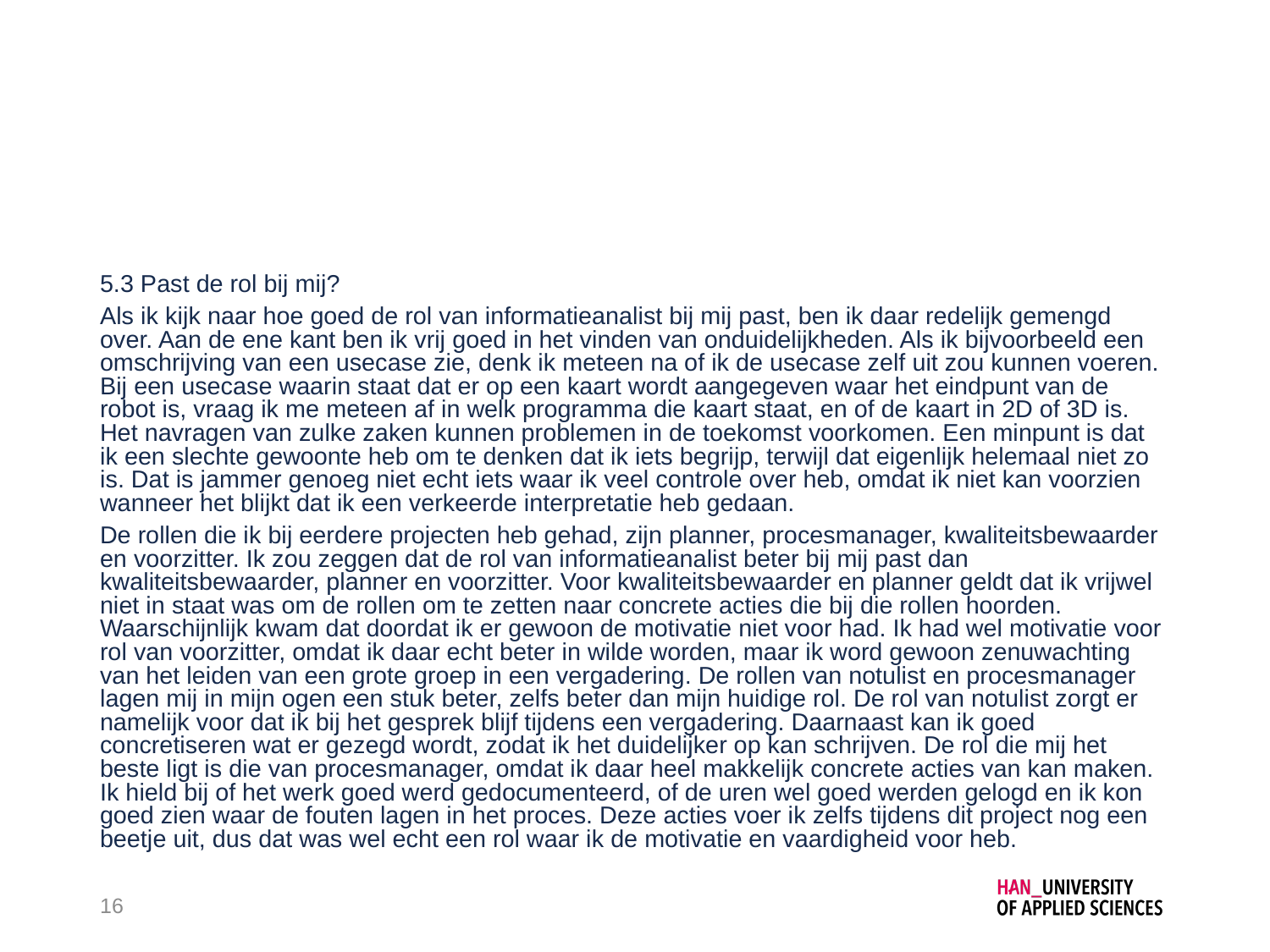

#
5.3 Past de rol bij mij?
Als ik kijk naar hoe goed de rol van informatieanalist bij mij past, ben ik daar redelijk gemengd over. Aan de ene kant ben ik vrij goed in het vinden van onduidelijkheden. Als ik bijvoorbeeld een omschrijving van een usecase zie, denk ik meteen na of ik de usecase zelf uit zou kunnen voeren. Bij een usecase waarin staat dat er op een kaart wordt aangegeven waar het eindpunt van de robot is, vraag ik me meteen af in welk programma die kaart staat, en of de kaart in 2D of 3D is. Het navragen van zulke zaken kunnen problemen in de toekomst voorkomen. Een minpunt is dat ik een slechte gewoonte heb om te denken dat ik iets begrijp, terwijl dat eigenlijk helemaal niet zo is. Dat is jammer genoeg niet echt iets waar ik veel controle over heb, omdat ik niet kan voorzien wanneer het blijkt dat ik een verkeerde interpretatie heb gedaan.
De rollen die ik bij eerdere projecten heb gehad, zijn planner, procesmanager, kwaliteitsbewaarder en voorzitter. Ik zou zeggen dat de rol van informatieanalist beter bij mij past dan kwaliteitsbewaarder, planner en voorzitter. Voor kwaliteitsbewaarder en planner geldt dat ik vrijwel niet in staat was om de rollen om te zetten naar concrete acties die bij die rollen hoorden. Waarschijnlijk kwam dat doordat ik er gewoon de motivatie niet voor had. Ik had wel motivatie voor rol van voorzitter, omdat ik daar echt beter in wilde worden, maar ik word gewoon zenuwachting van het leiden van een grote groep in een vergadering. De rollen van notulist en procesmanager lagen mij in mijn ogen een stuk beter, zelfs beter dan mijn huidige rol. De rol van notulist zorgt er namelijk voor dat ik bij het gesprek blijf tijdens een vergadering. Daarnaast kan ik goed concretiseren wat er gezegd wordt, zodat ik het duidelijker op kan schrijven. De rol die mij het beste ligt is die van procesmanager, omdat ik daar heel makkelijk concrete acties van kan maken. Ik hield bij of het werk goed werd gedocumenteerd, of de uren wel goed werden gelogd en ik kon goed zien waar de fouten lagen in het proces. Deze acties voer ik zelfs tijdens dit project nog een beetje uit, dus dat was wel echt een rol waar ik de motivatie en vaardigheid voor heb.

16